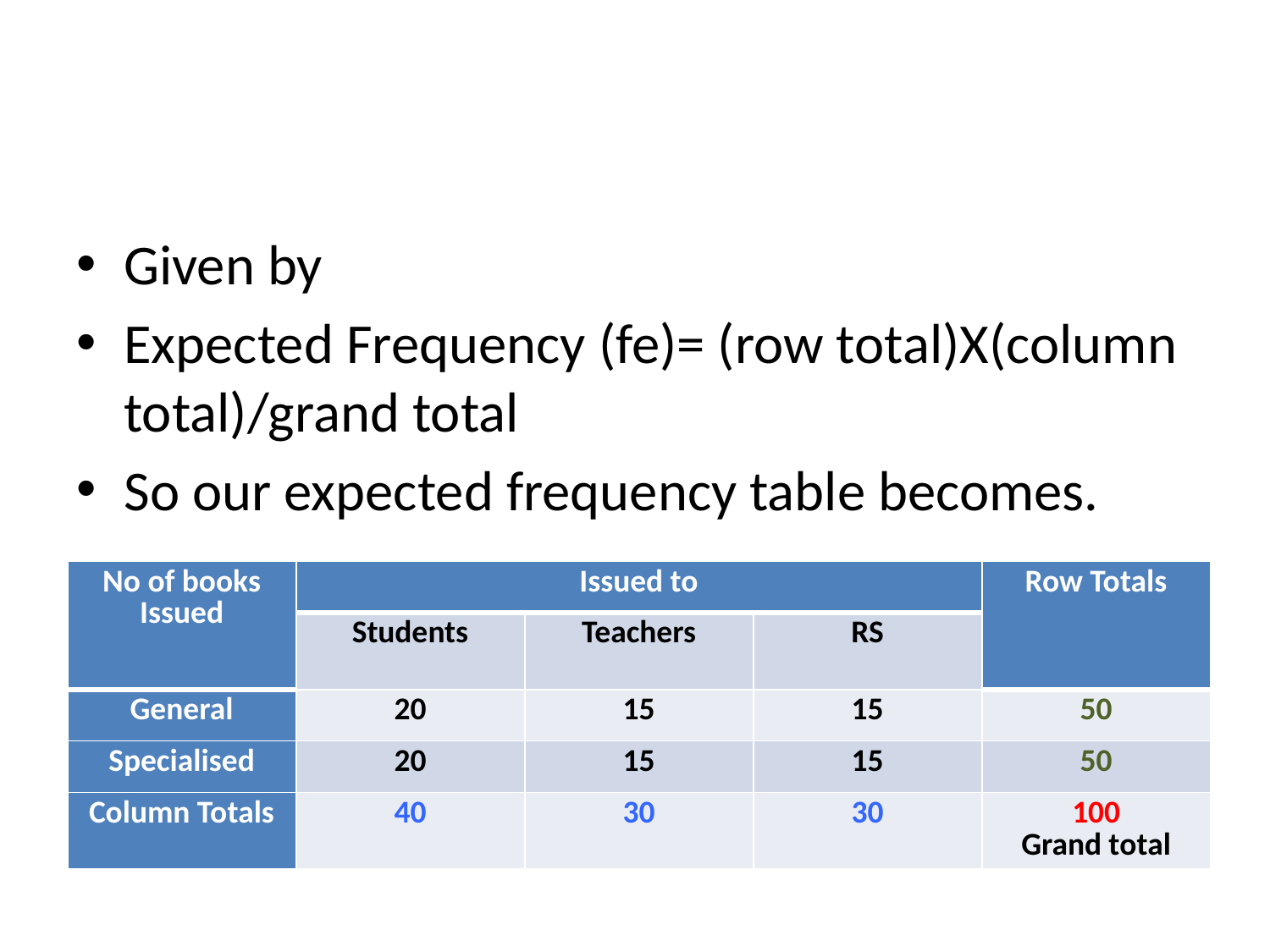

#
Given by
Expected Frequency (fe)= (row total)X(column total)/grand total
So our expected frequency table becomes.
| No of books Issued | Issued to |  |  | Row Totals |
| --- | --- | --- | --- | --- |
|  | Students | Teachers | RS |  |
| General | 20 | 15 | 15 | 50 |
| Specialised | 20 | 15 | 15 | 50 |
| Column Totals | 40 | 30 | 30 | 100 Grand total |